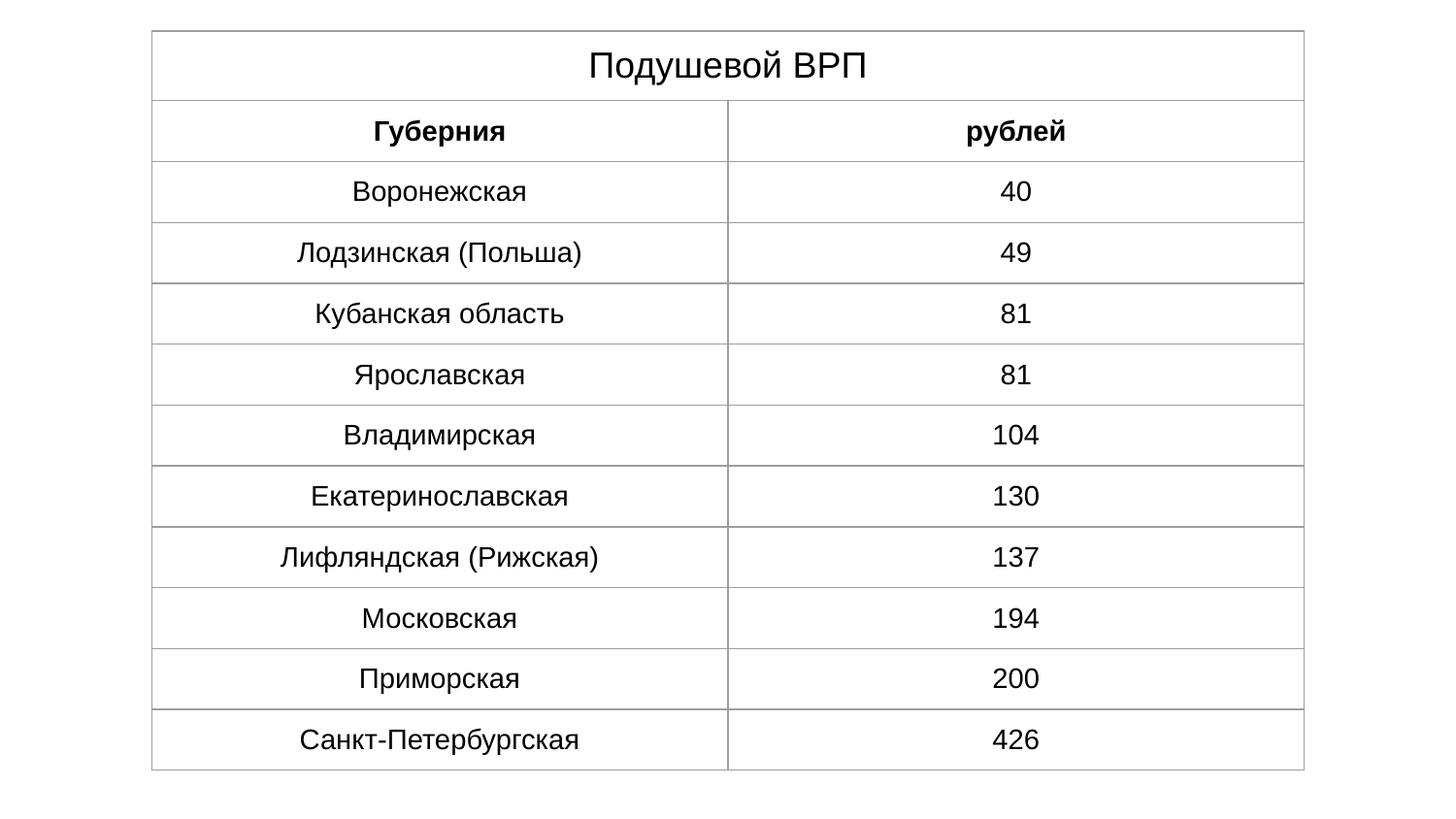

| Подушевой ВРП |  |
| --- | --- |
| Губерния | рублей |
| Воронежская | 40 |
| Лодзинская (Польша) | 49 |
| Кубанская область | 81 |
| Ярославская | 81 |
| Владимирская | 104 |
| Екатеринославская | 130 |
| Лифляндская (Рижская) | 137 |
| Московская | 194 |
| Приморская | 200 |
| Санкт-Петербургская | 426 |